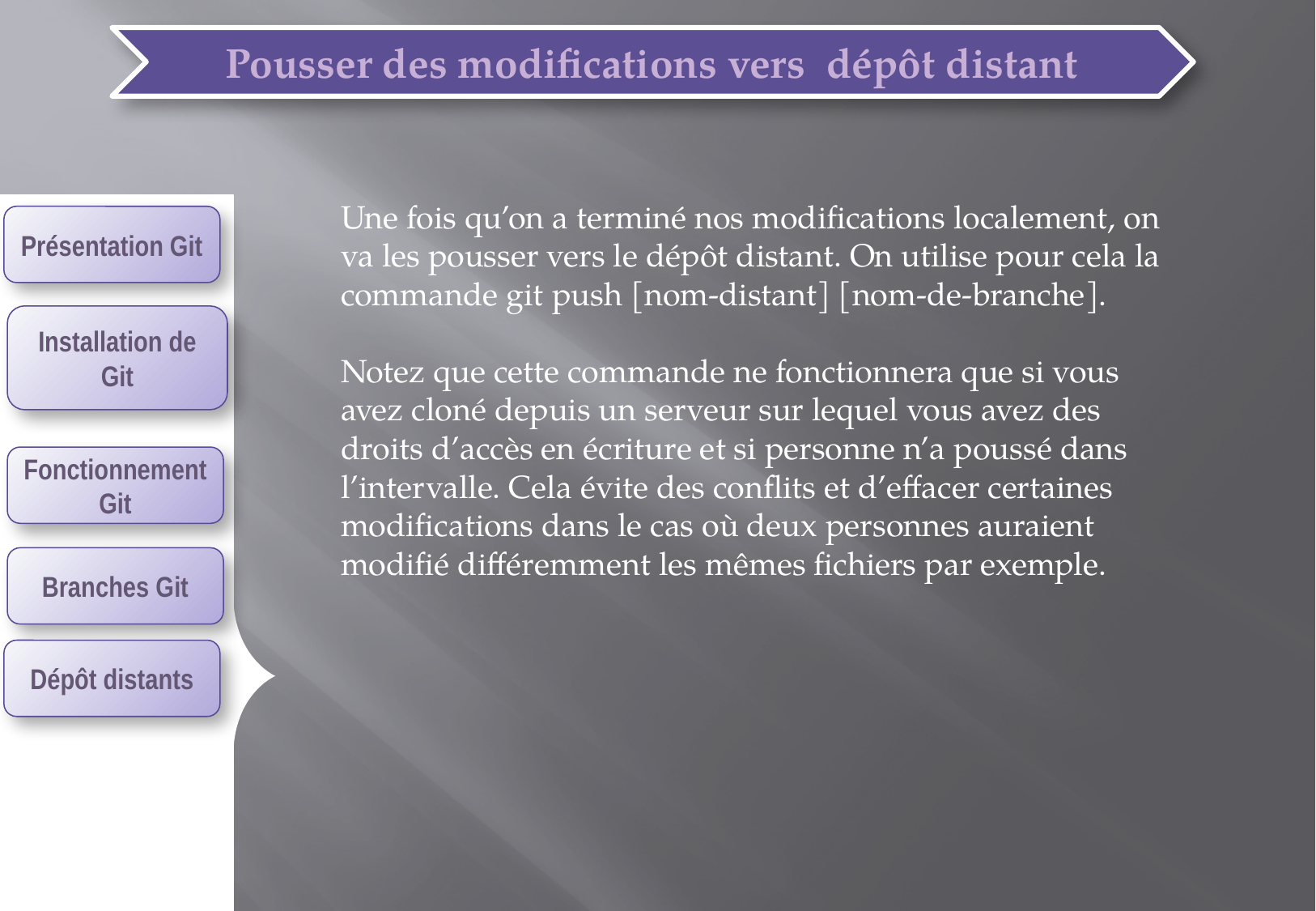

Pousser des modifications vers  dépôt distant
Une fois qu’on a terminé nos modifications localement, on va les pousser vers le dépôt distant. On utilise pour cela la commande git push [nom-distant] [nom-de-branche].

Notez que cette commande ne fonctionnera que si vous avez cloné depuis un serveur sur lequel vous avez des droits d’accès en écriture et si personne n’a poussé dans l’intervalle. Cela évite des conflits et d’effacer certaines modifications dans le cas où deux personnes auraient modifié différemment les mêmes fichiers par exemple.

Présentation Git
Installation de Git
Fonctionnement Git
Branches Git
Dépôt distants